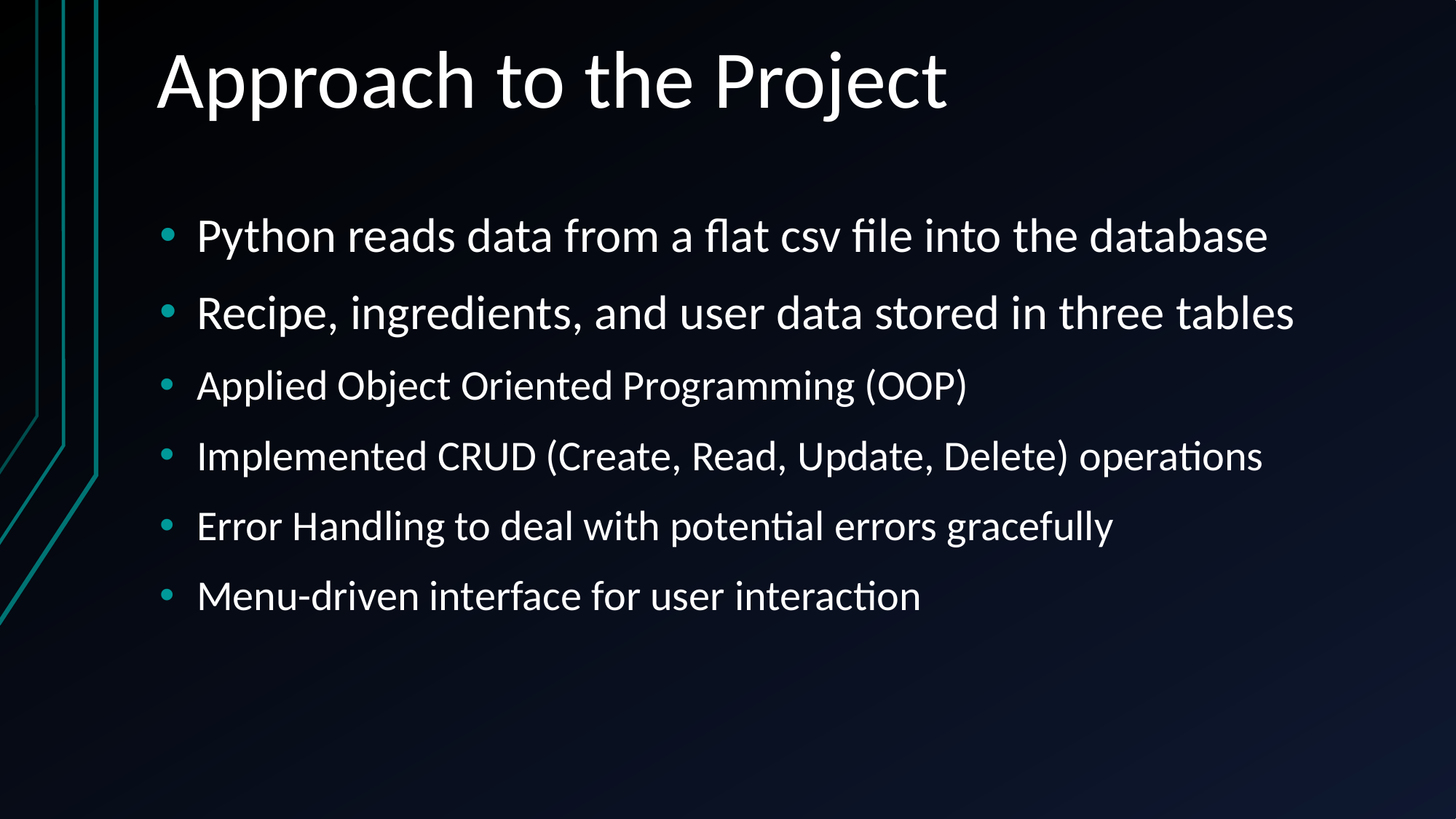

# Approach to the Project
Python reads data from a flat csv file into the database
Recipe, ingredients, and user data stored in three tables
Applied Object Oriented Programming (OOP)
Implemented CRUD (Create, Read, Update, Delete) operations
Error Handling to deal with potential errors gracefully
Menu-driven interface for user interaction